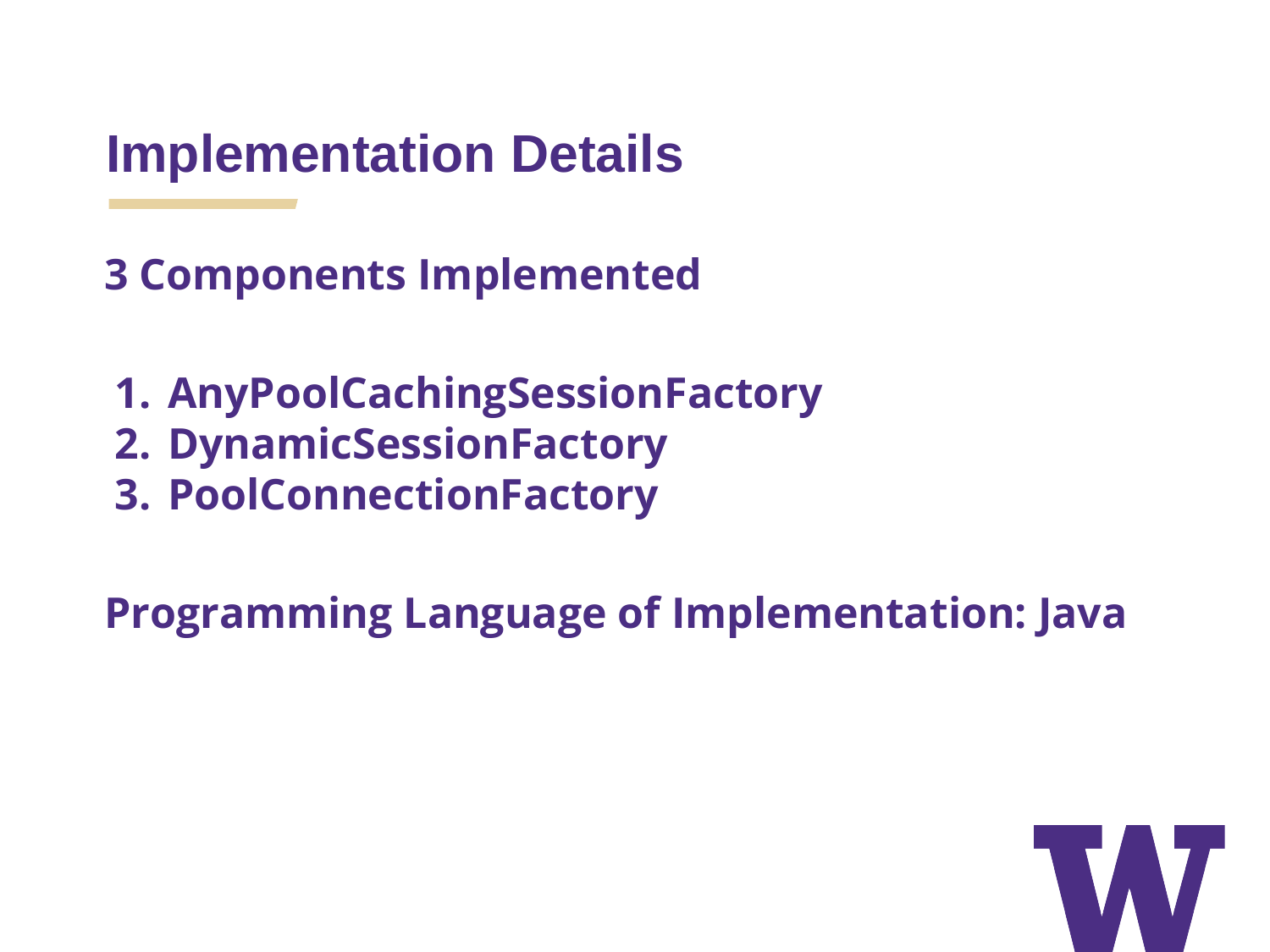

# Implementation Details
3 Components Implemented

AnyPoolCachingSessionFactory
DynamicSessionFactory
PoolConnectionFactory

Programming Language of Implementation: Java